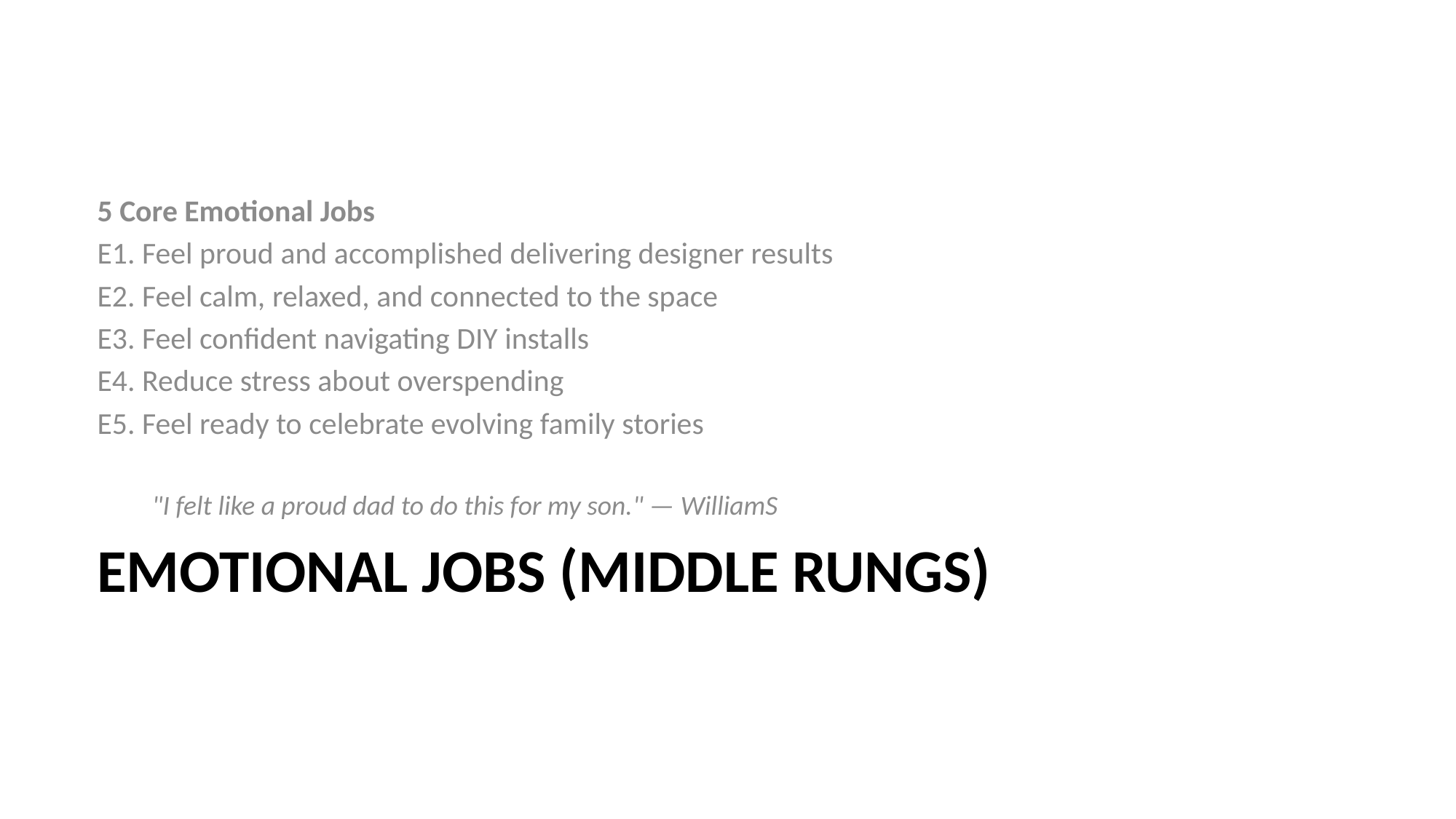

5 Core Emotional Jobs
E1. Feel proud and accomplished delivering designer results
E2. Feel calm, relaxed, and connected to the space
E3. Feel confident navigating DIY installs
E4. Reduce stress about overspending
E5. Feel ready to celebrate evolving family stories

"I felt like a proud dad to do this for my son." — WilliamS
# Emotional Jobs (Middle Rungs)